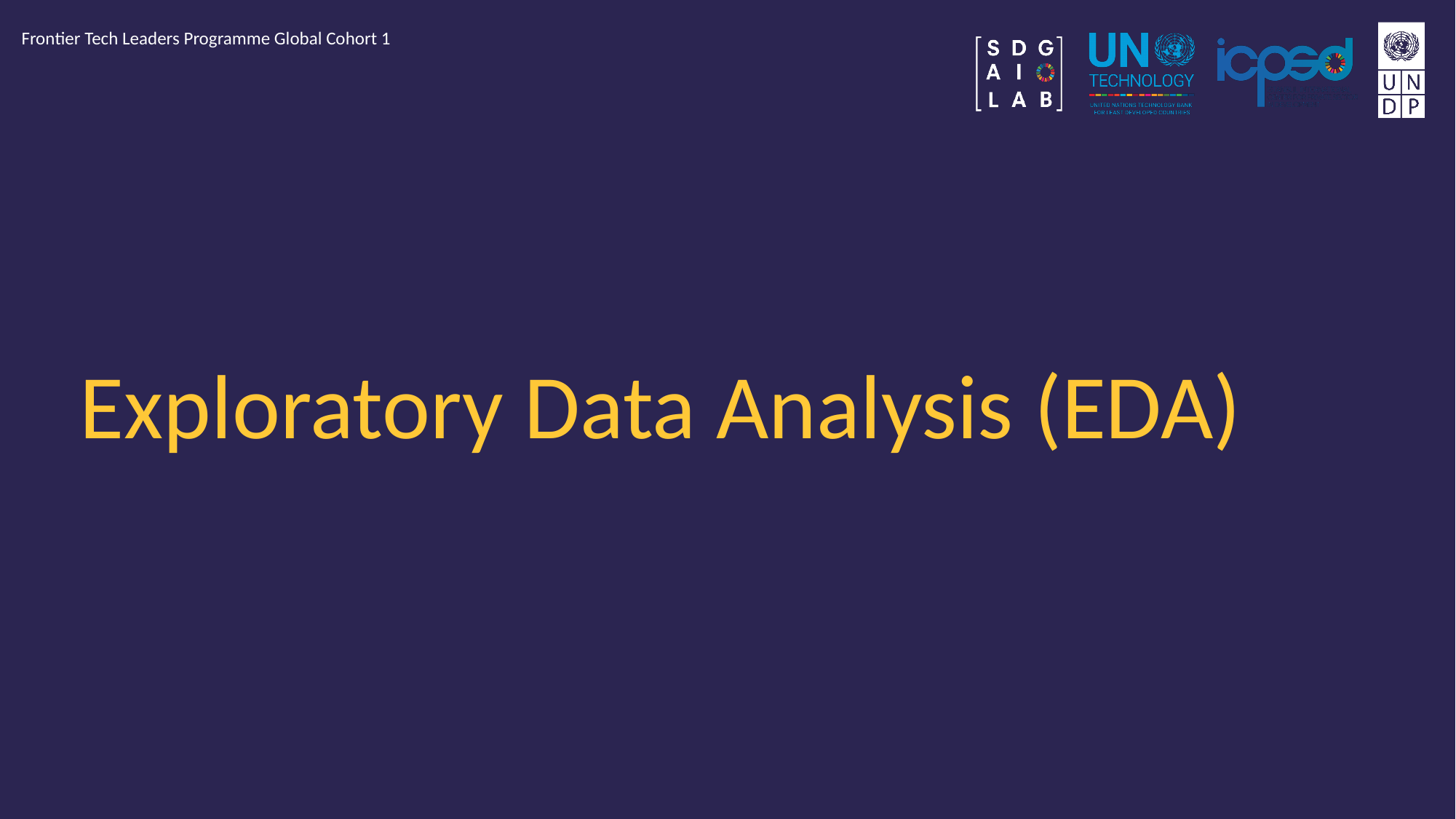

Frontier Tech Leaders Programme Global Cohort 1
# Exploratory Data Analysis (EDA)